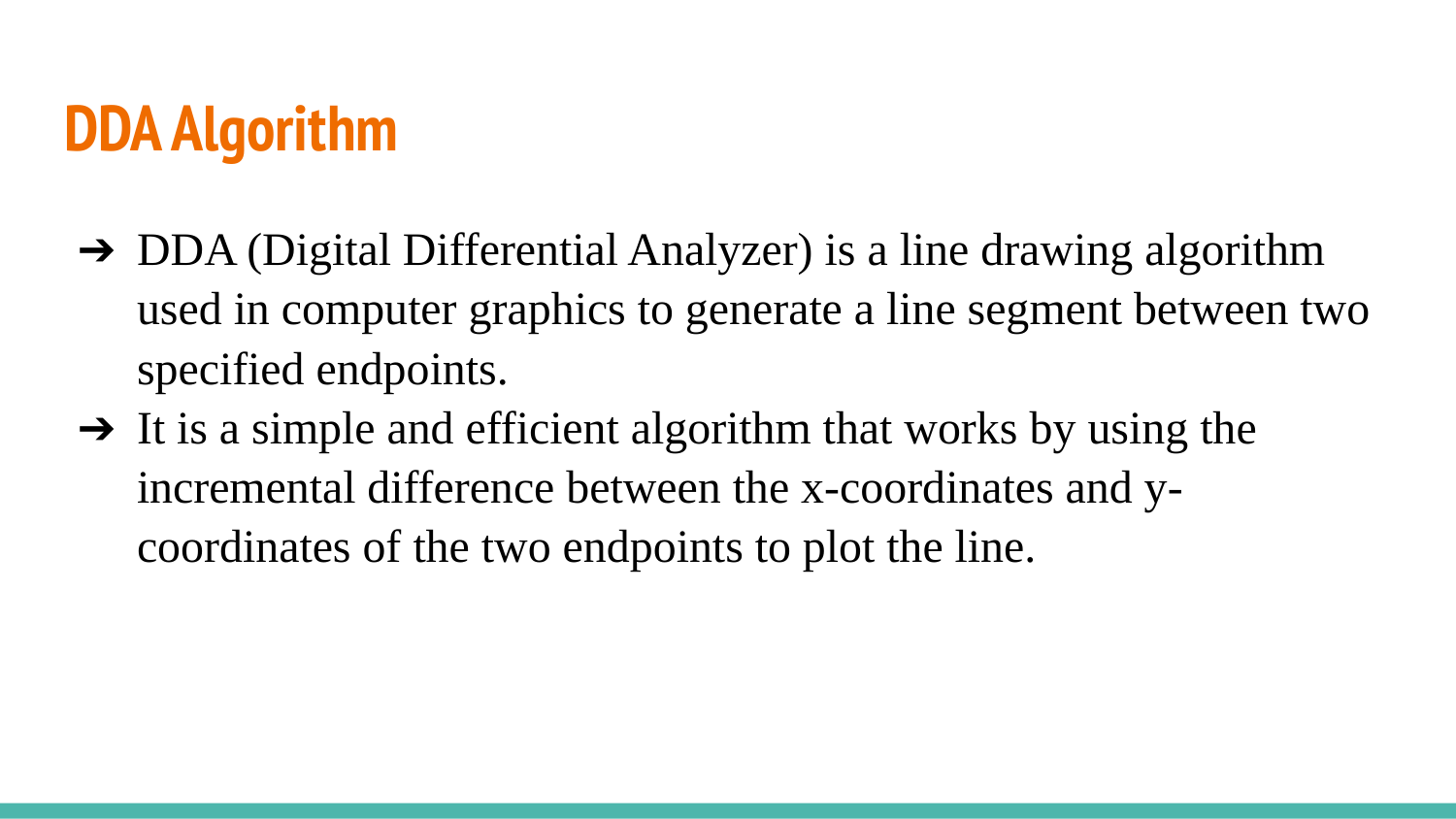

# DDA Algorithm
DDA (Digital Differential Analyzer) is a line drawing algorithm used in computer graphics to generate a line segment between two specified endpoints.
It is a simple and efficient algorithm that works by using the incremental difference between the x-coordinates and y-coordinates of the two endpoints to plot the line.
2